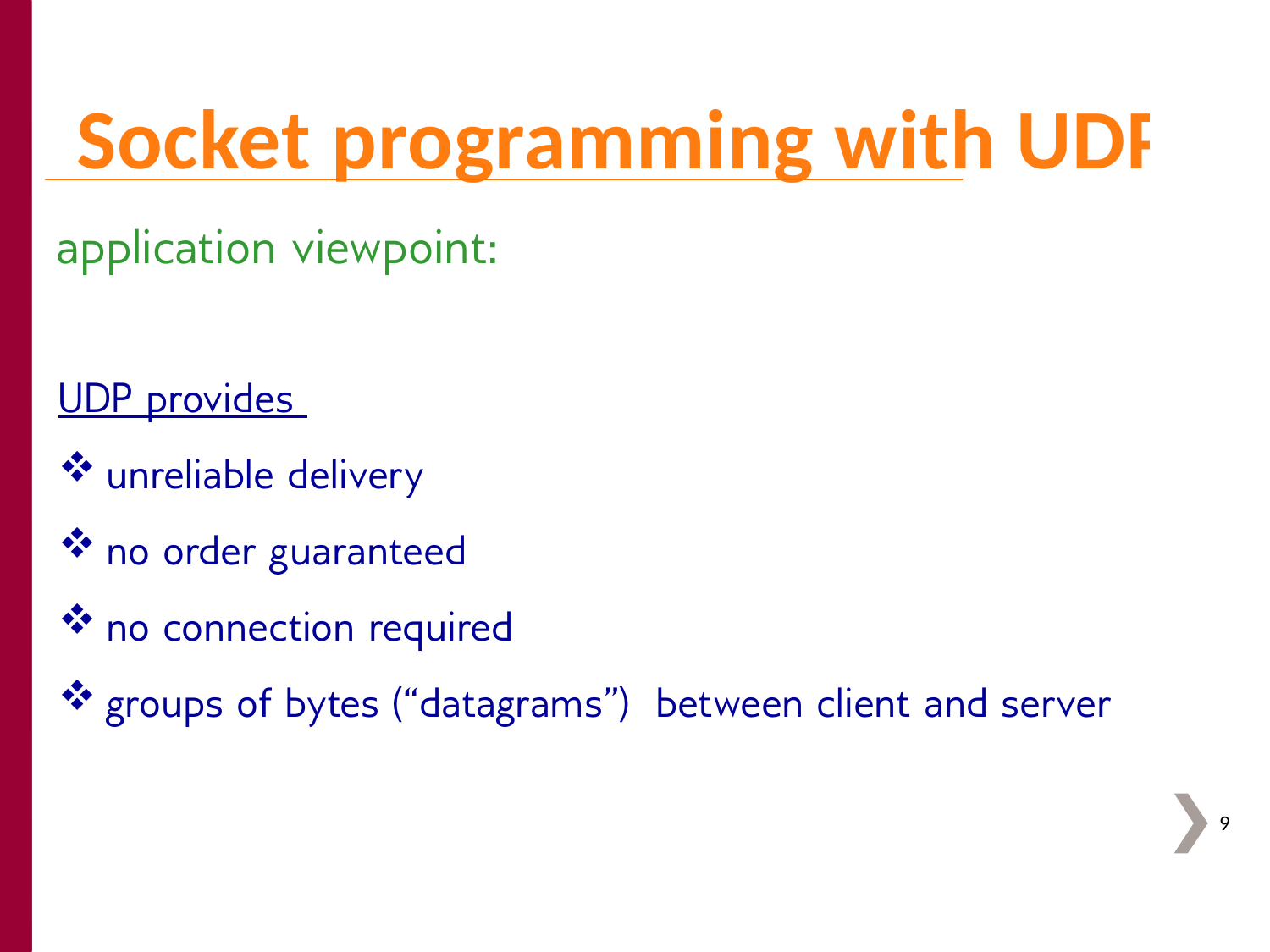

Socket programming with UDP
application viewpoint:

UDP provides
unreliable delivery
no order guaranteed
no connection required
groups of bytes (“datagrams”)  between client and server
9